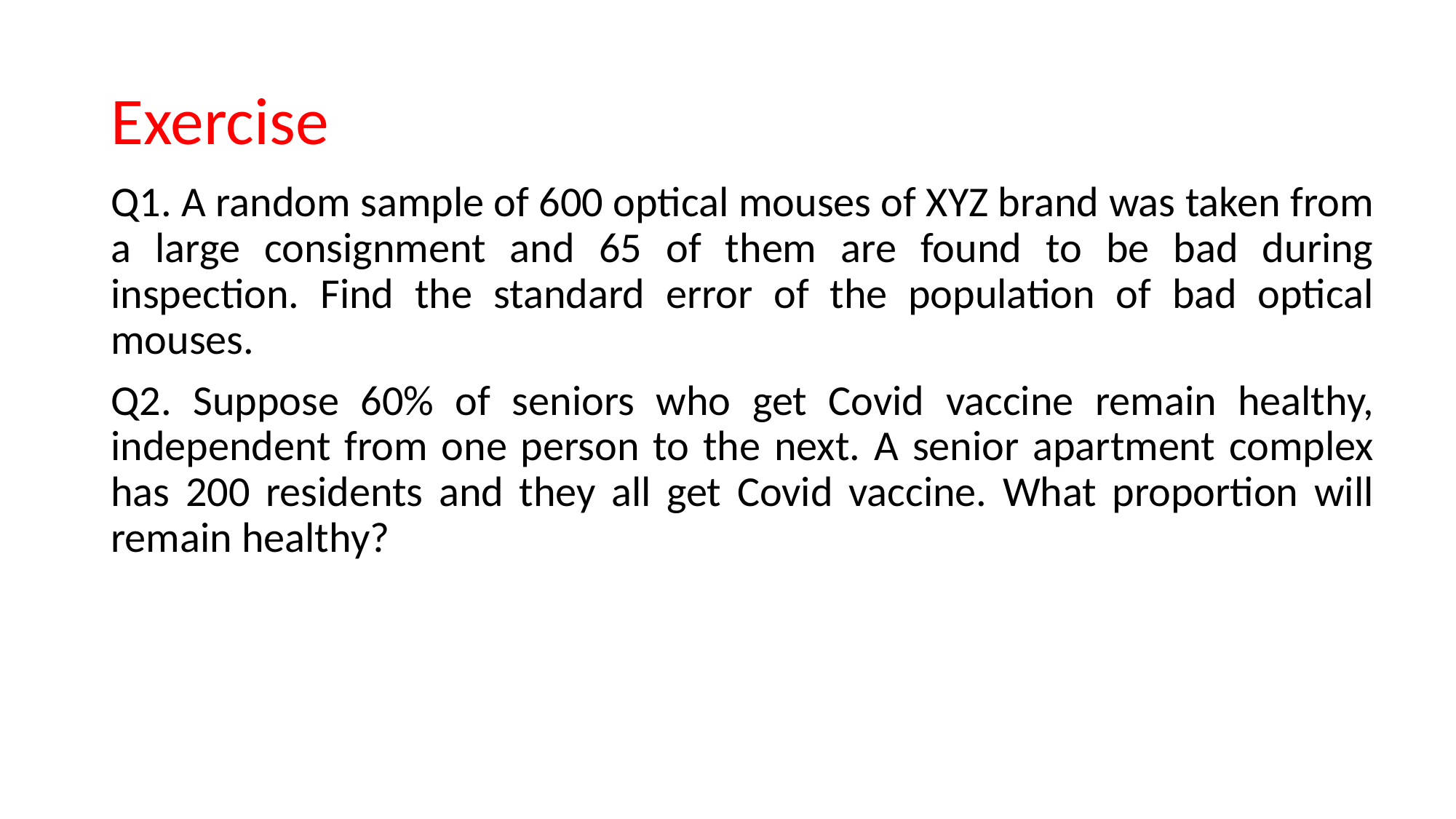

# Exercise
Q1. A random sample of 600 optical mouses of XYZ brand was taken from a large consignment and 65 of them are found to be bad during inspection. Find the standard error of the population of bad optical mouses.
Q2. Suppose 60% of seniors who get Covid vaccine remain healthy, independent from one person to the next. A senior apartment complex has 200 residents and they all get Covid vaccine. What proportion will remain healthy?